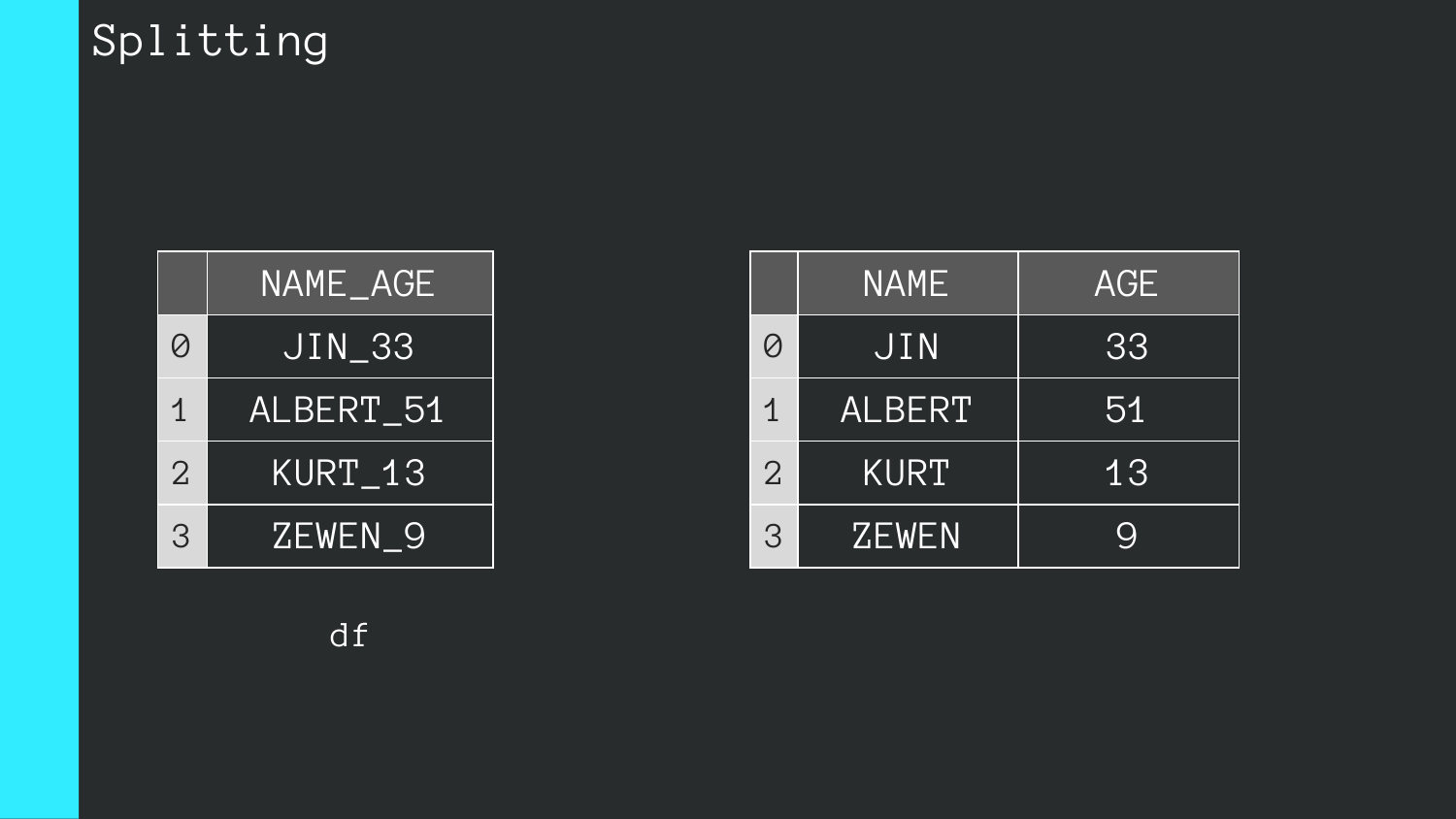

Splitting

|  | NAME\_AGE |
| --- | --- |
| 0 | JIN\_33 |
| 1 | ALBERT\_51 |
| 2 | KURT\_13 |
| 3 | ZEWEN\_9 |
|  | NAME | AGE |
| --- | --- | --- |
| 0 | JIN | 33 |
| 1 | ALBERT | 51 |
| 2 | KURT | 13 |
| 3 | ZEWEN | 9 |
df